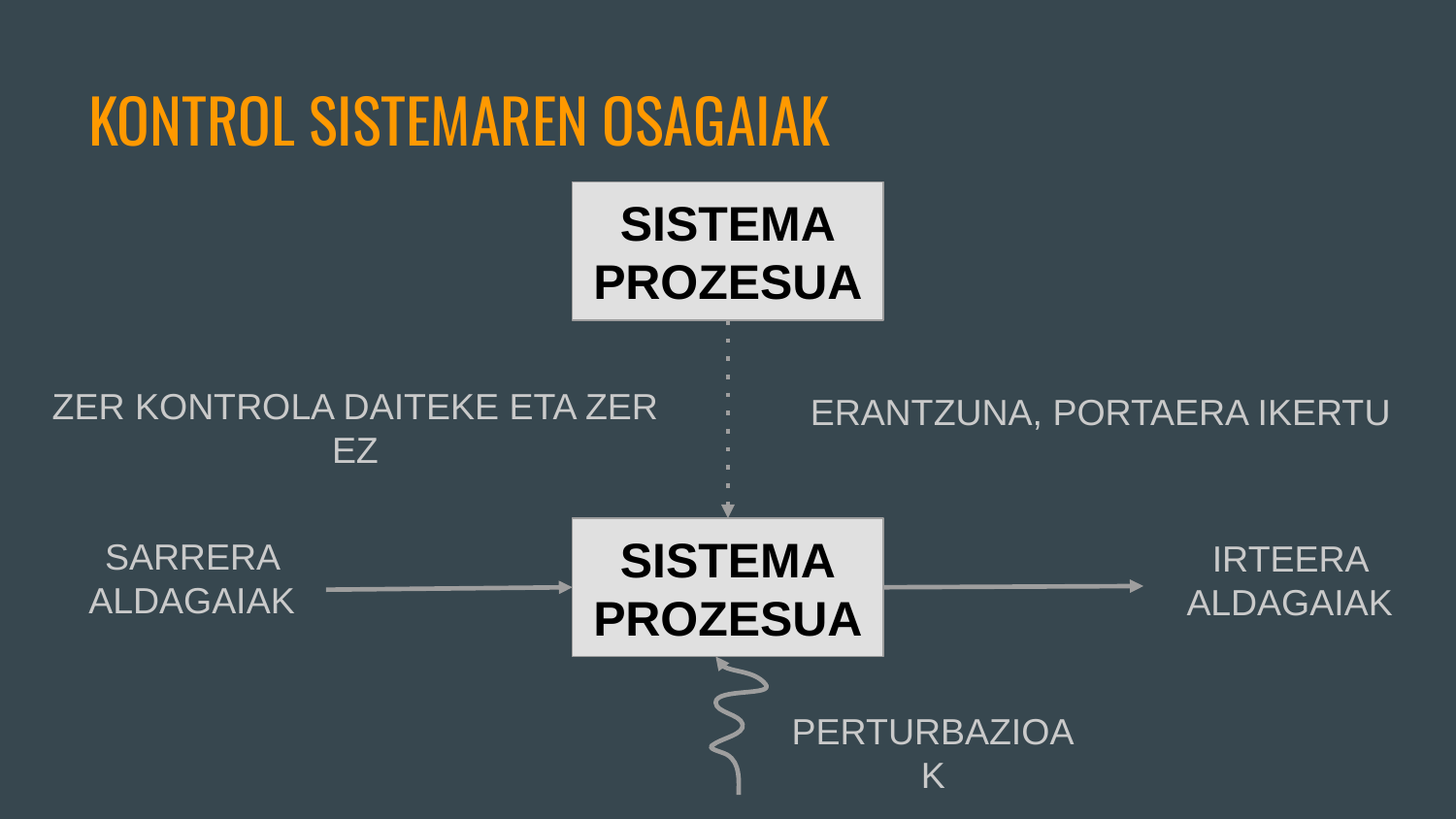

# KONTROL SISTEMAREN OSAGAIAK
SISTEMA
PROZESUA
ZER KONTROLA DAITEKE ETA ZER EZ
ERANTZUNA, PORTAERA IKERTU
SISTEMA
PROZESUA
SARRERA ALDAGAIAK
IRTEERA ALDAGAIAK

PERTURBAZIOAK